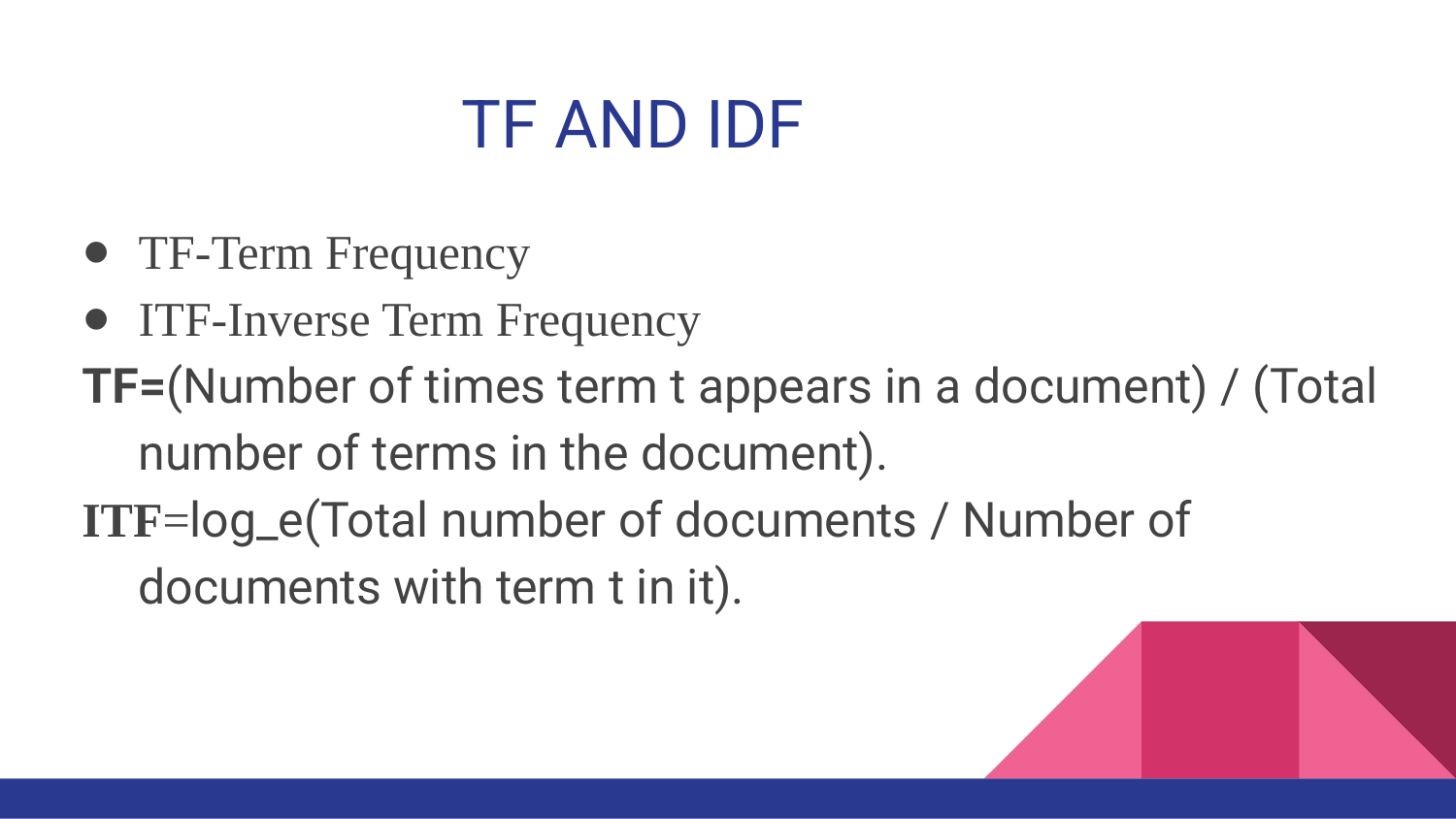

# TF AND IDF
TF-Term Frequency
ITF-Inverse Term Frequency
TF=(Number of times term t appears in a document) / (Total number of terms in the document).
ITF=log_e(Total number of documents / Number of documents with term t in it).